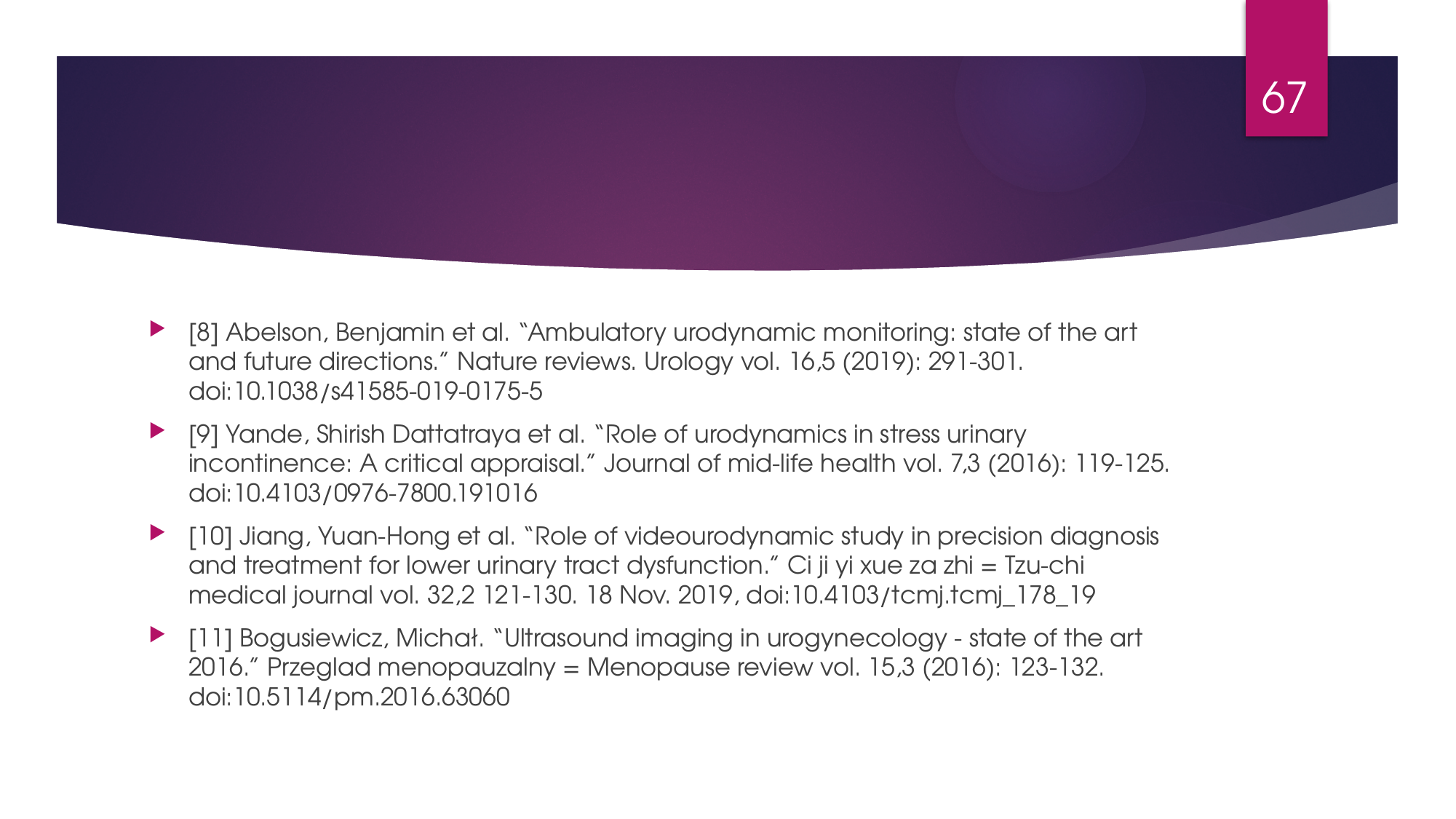

67
#
[8] Abelson, Benjamin et al. “Ambulatory urodynamic monitoring: state of the art and future directions.” Nature reviews. Urology vol. 16,5 (2019): 291-301. doi:10.1038/s41585-019-0175-5
[9] Yande, Shirish Dattatraya et al. “Role of urodynamics in stress urinary incontinence: A critical appraisal.” Journal of mid-life health vol. 7,3 (2016): 119-125. doi:10.4103/0976-7800.191016
[10] Jiang, Yuan-Hong et al. “Role of videourodynamic study in precision diagnosis and treatment for lower urinary tract dysfunction.” Ci ji yi xue za zhi = Tzu-chi medical journal vol. 32,2 121-130. 18 Nov. 2019, doi:10.4103/tcmj.tcmj_178_19
[11] Bogusiewicz, Michał. “Ultrasound imaging in urogynecology - state of the art 2016.” Przeglad menopauzalny = Menopause review vol. 15,3 (2016): 123-132. doi:10.5114/pm.2016.63060